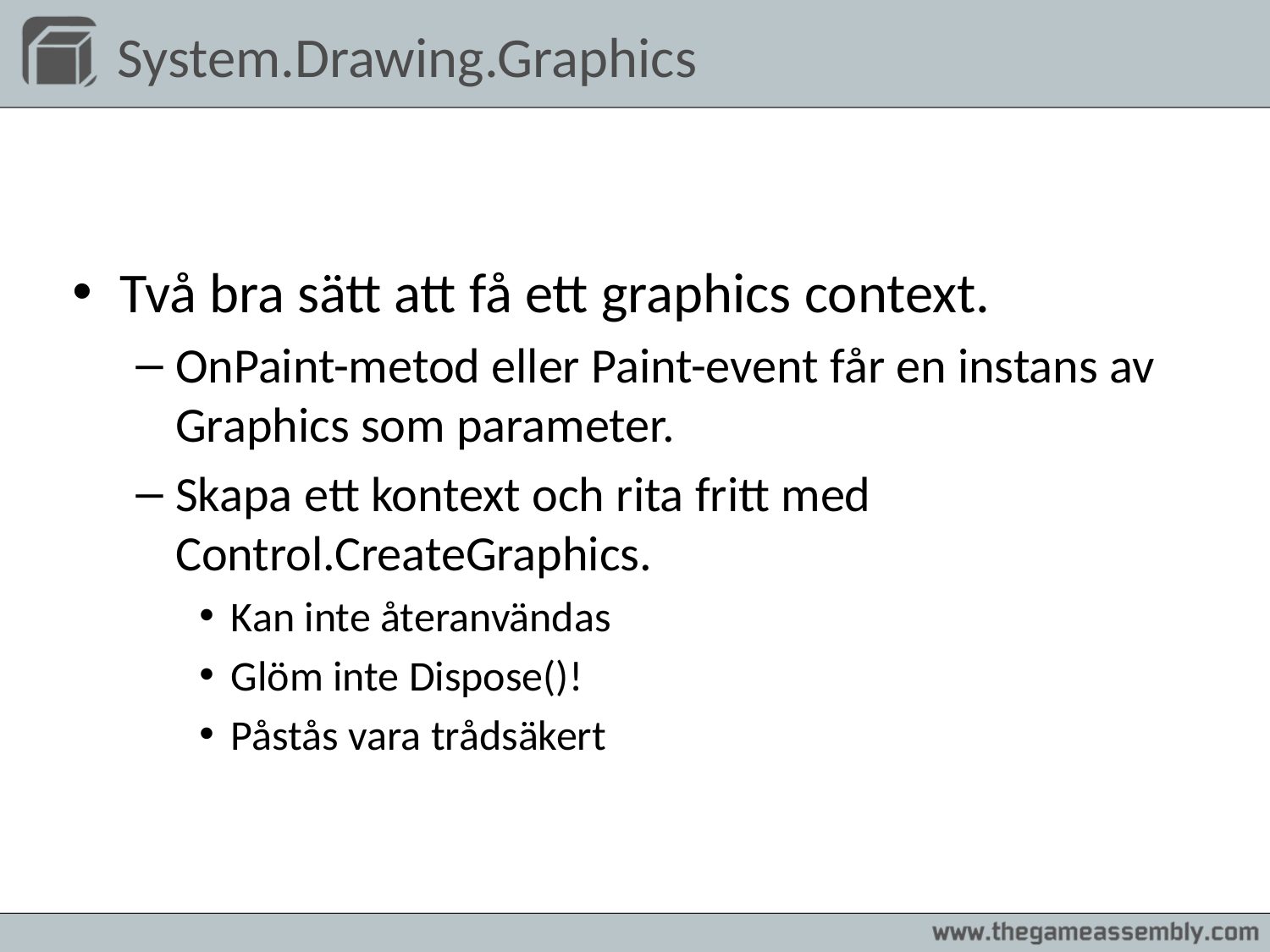

# System.Drawing.Graphics
Två bra sätt att få ett graphics context.
OnPaint-metod eller Paint-event får en instans av Graphics som parameter.
Skapa ett kontext och rita fritt med Control.CreateGraphics.
Kan inte återanvändas
Glöm inte Dispose()!
Påstås vara trådsäkert